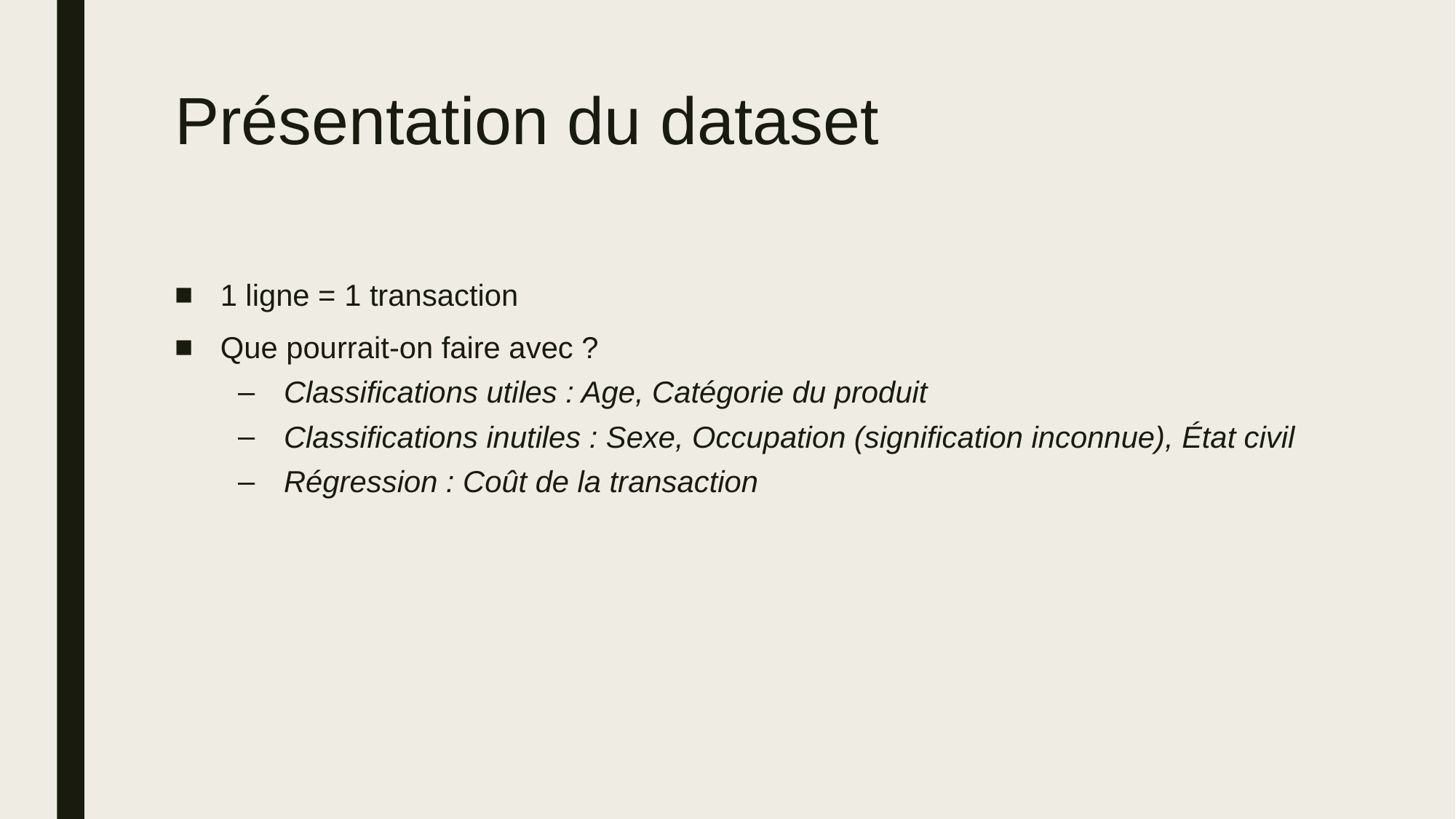

# Présentation du dataset
1 ligne = 1 transaction
Que pourrait-on faire avec ?
Classifications utiles : Age, Catégorie du produit
Classifications inutiles : Sexe, Occupation (signification inconnue), État civil
Régression : Coût de la transaction